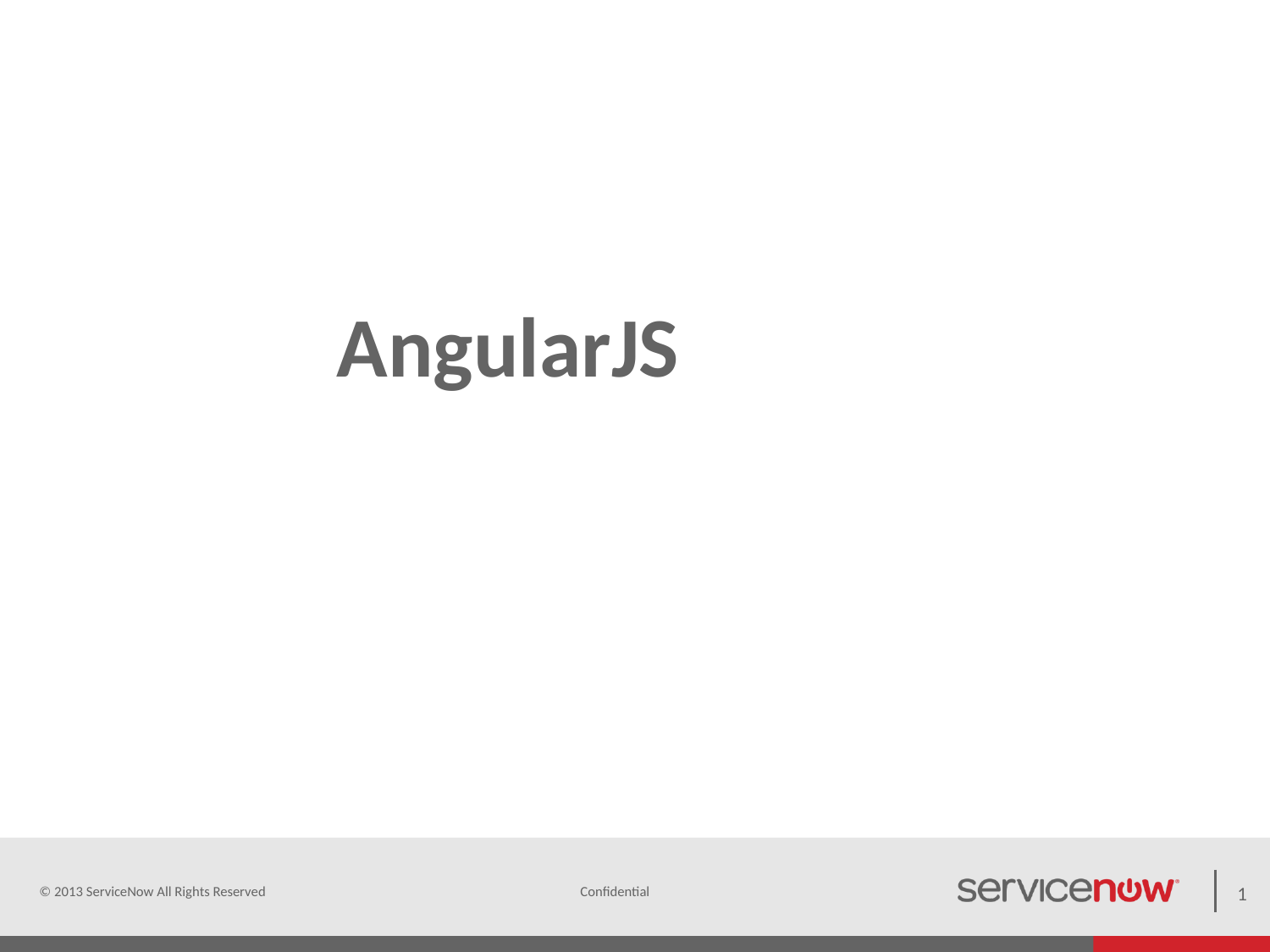

# AngularJS

© 2013 ServiceNow All Rights Reserved
1